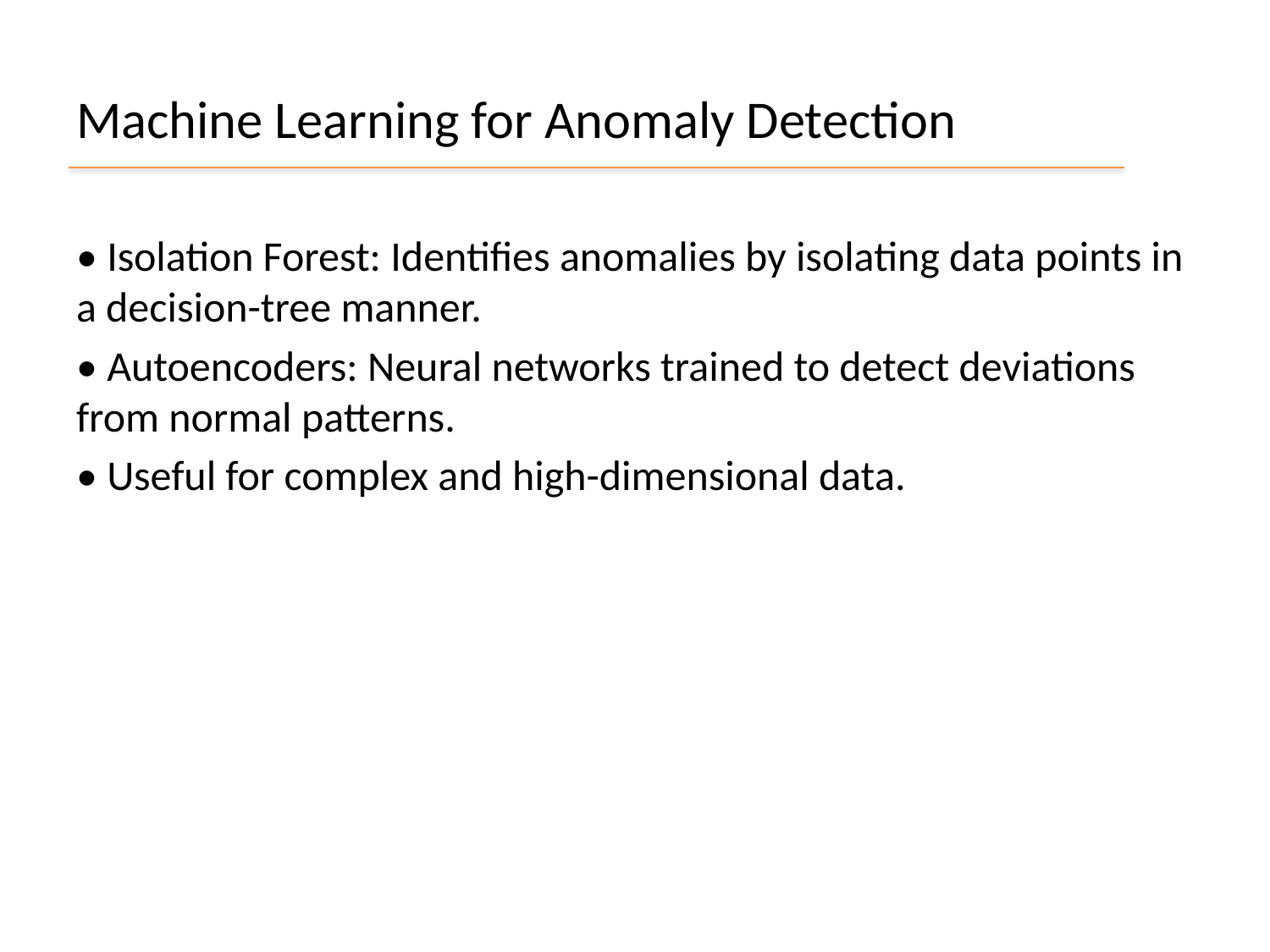

# Machine Learning for Anomaly Detection
• Isolation Forest: Identifies anomalies by isolating data points in a decision-tree manner.
• Autoencoders: Neural networks trained to detect deviations from normal patterns.
• Useful for complex and high-dimensional data.